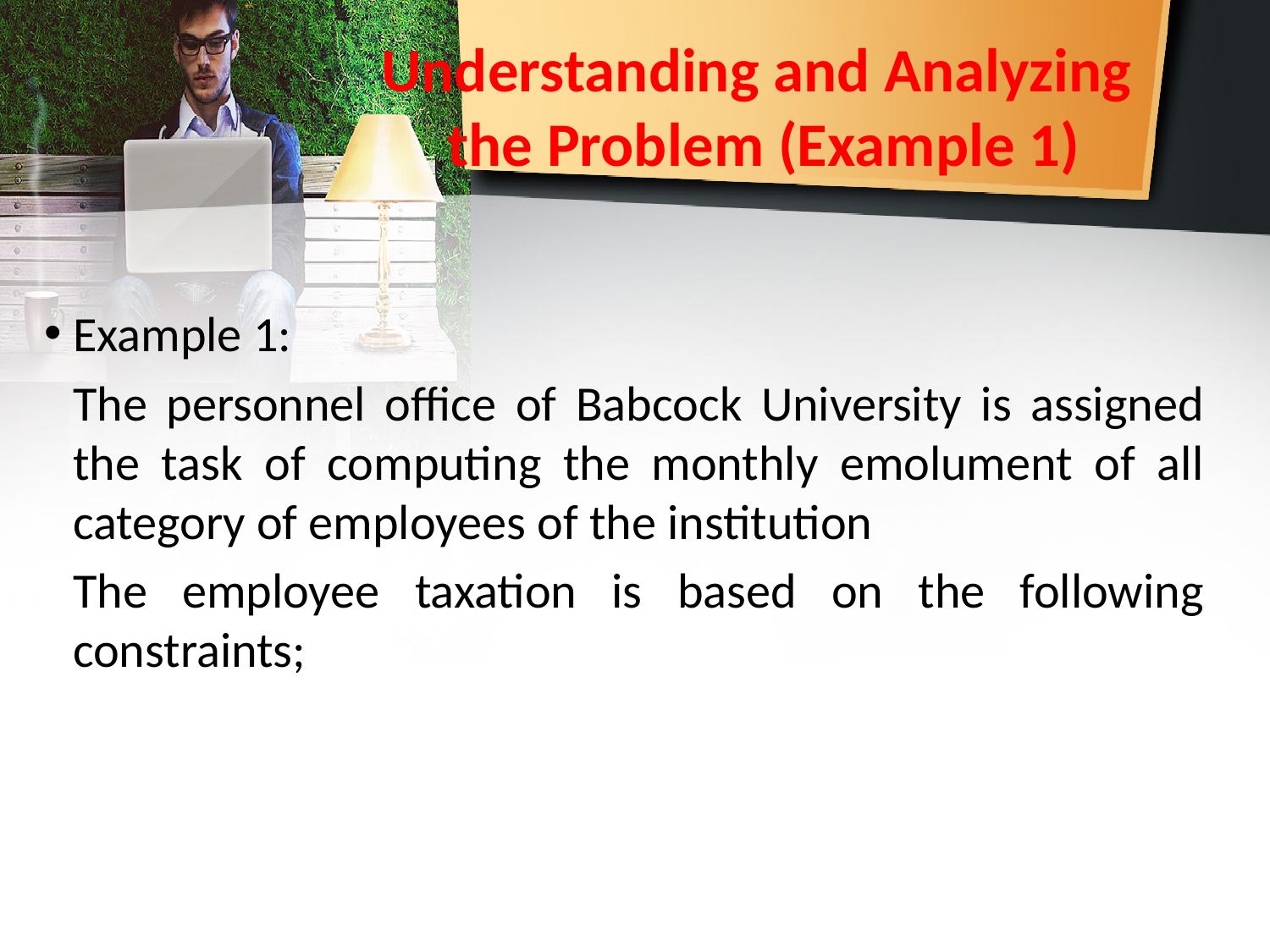

Understanding and Analyzing
 the Problem (Example 1)
Example 1:
	The personnel office of Babcock University is assigned the task of computing the monthly emolument of all category of employees of the institution
	The employee taxation is based on the following constraints;